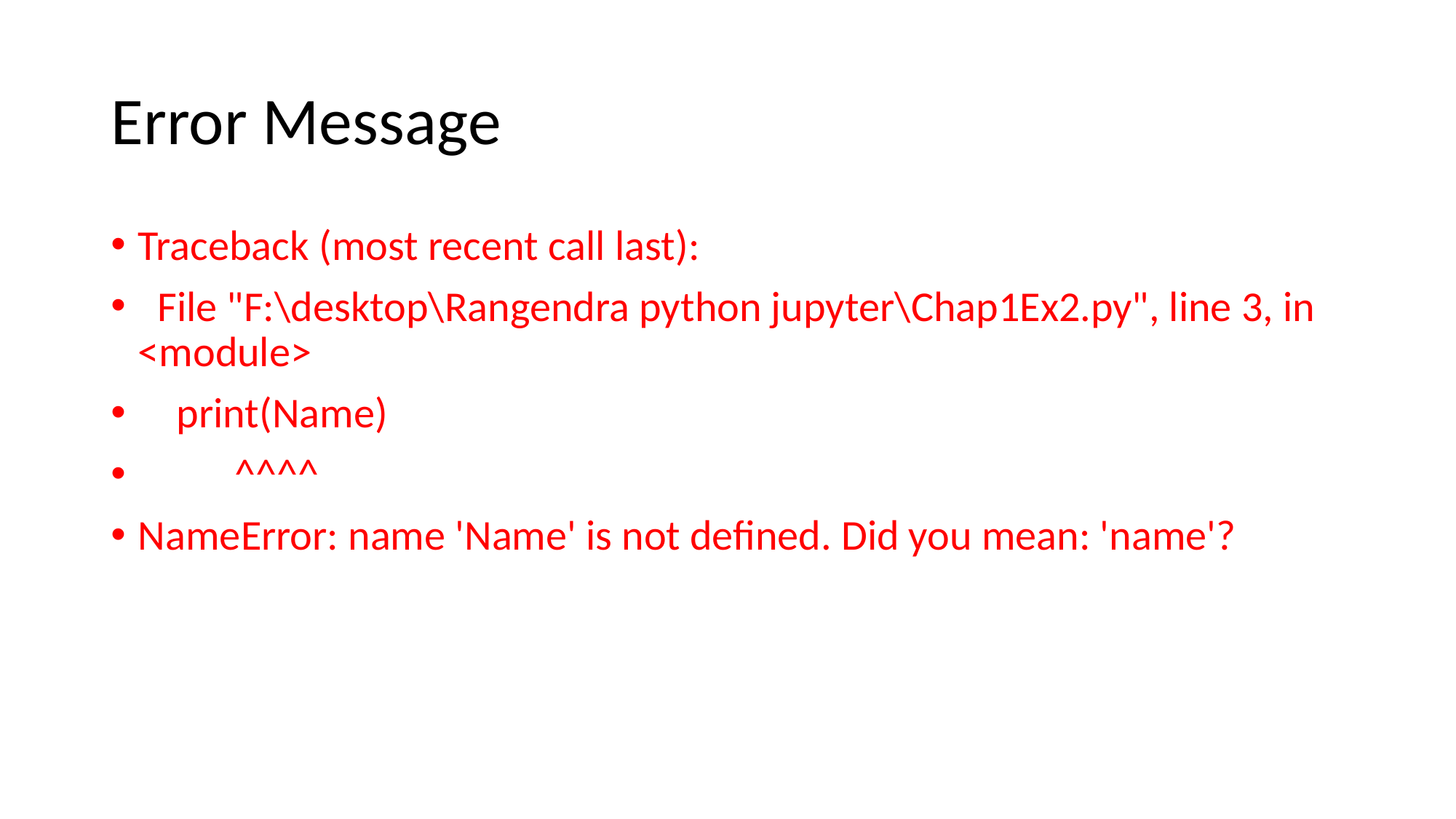

# Error Message
Traceback (most recent call last):
  File "F:\desktop\Rangendra python jupyter\Chap1Ex2.py", line 3, in <module>
    print(Name)
          ^^^^
NameError: name 'Name' is not defined. Did you mean: 'name'?